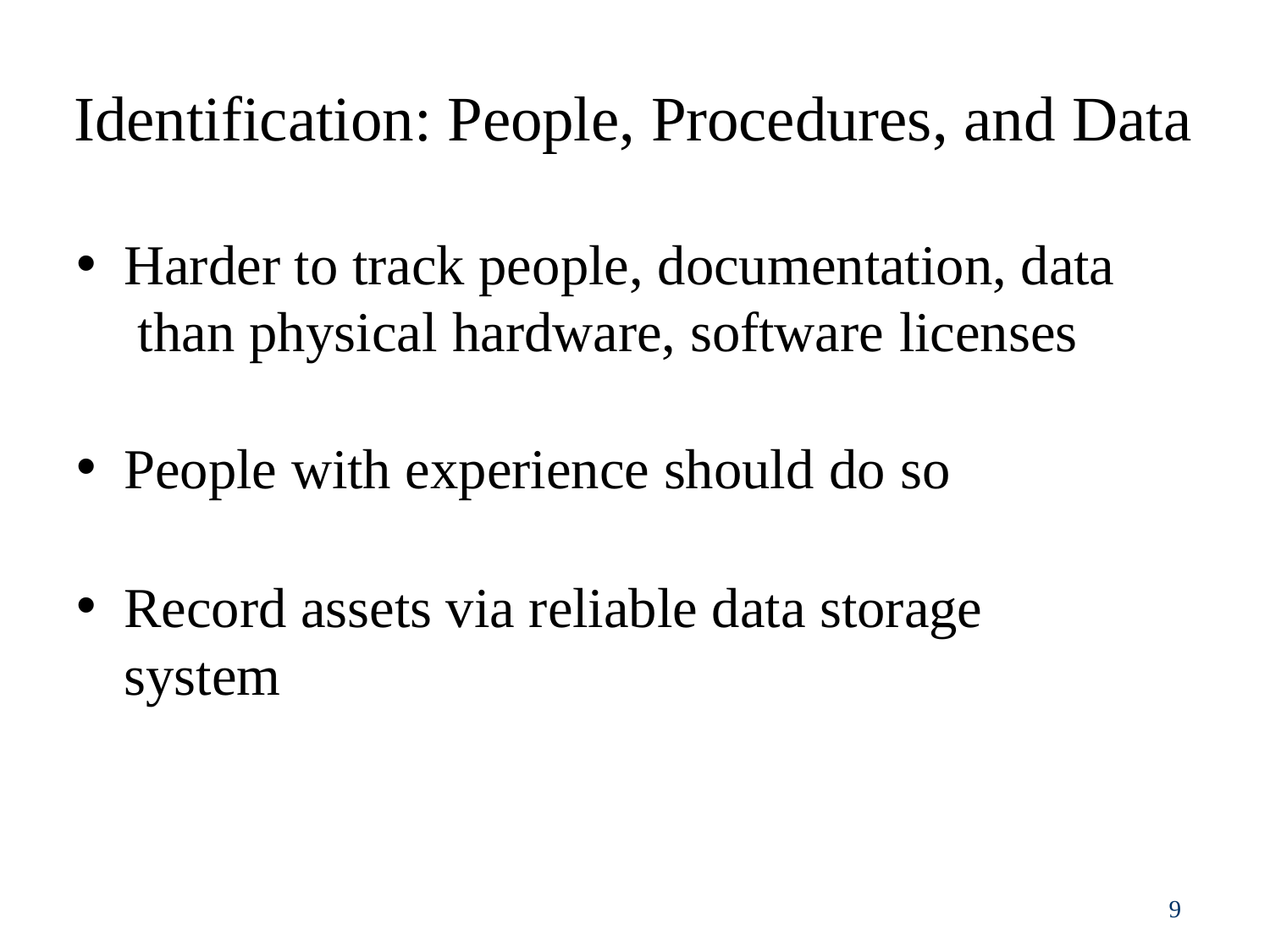

# Identification: People, Procedures, and Data
Harder to track people, documentation, data  than physical hardware, software licenses

People with experience should do so

Record assets via reliable data storage system
9